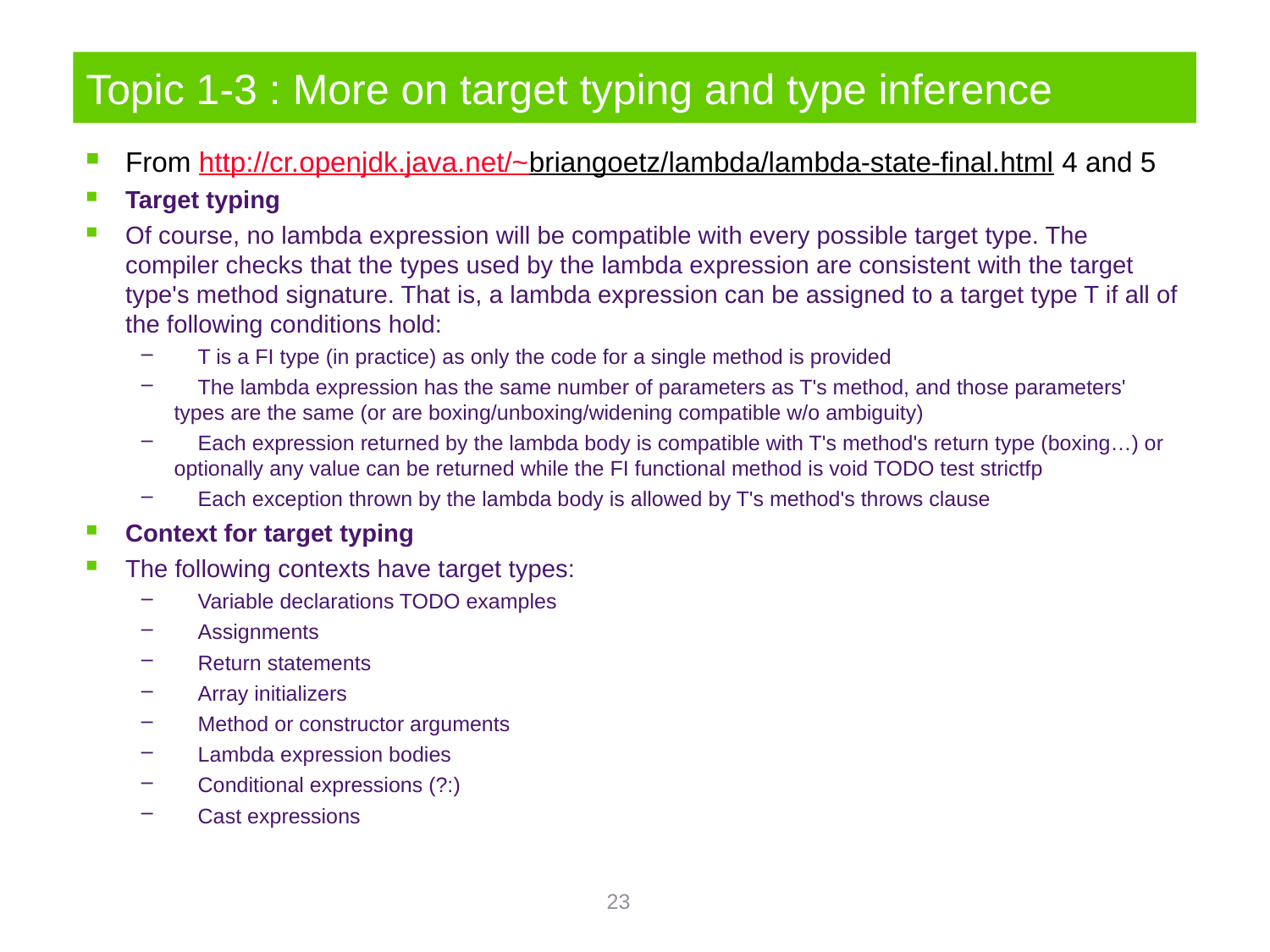

# Topic 1-3 : More on target typing and type inference
From http://cr.openjdk.java.net/~briangoetz/lambda/lambda-state-final.html 4 and 5
Target typing
Of course, no lambda expression will be compatible with every possible target type. The compiler checks that the types used by the lambda expression are consistent with the target type's method signature. That is, a lambda expression can be assigned to a target type T if all of the following conditions hold:
    T is a FI type (in practice) as only the code for a single method is provided
    The lambda expression has the same number of parameters as T's method, and those parameters' types are the same (or are boxing/unboxing/widening compatible w/o ambiguity)
    Each expression returned by the lambda body is compatible with T's method's return type (boxing…) or optionally any value can be returned while the FI functional method is void TODO test strictfp
    Each exception thrown by the lambda body is allowed by T's method's throws clause
Context for target typing
The following contexts have target types:
    Variable declarations TODO examples
    Assignments
    Return statements
    Array initializers
    Method or constructor arguments
    Lambda expression bodies
    Conditional expressions (?:)
    Cast expressions